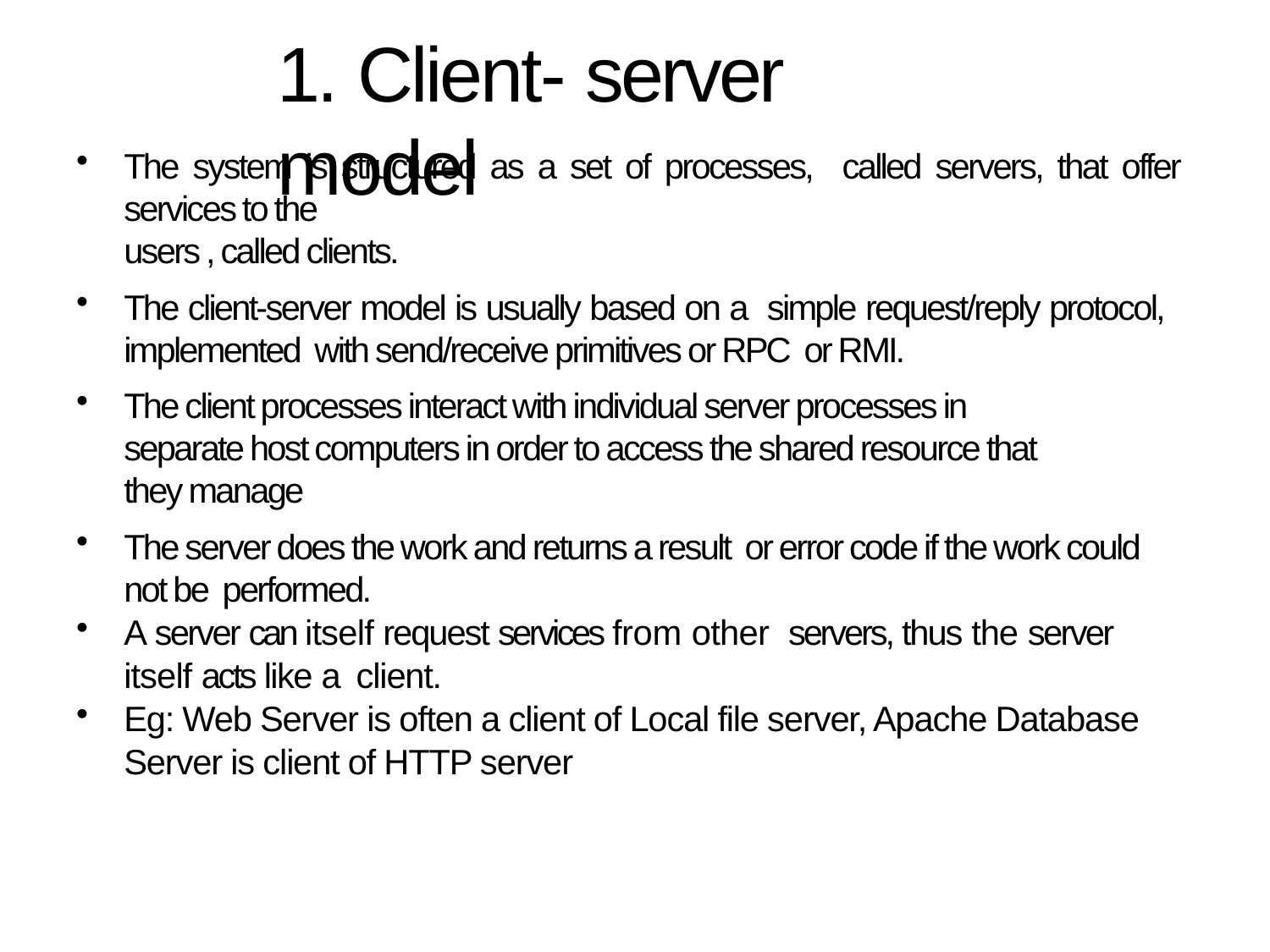

# 1. Client- server model
The system is structured as a set of processes,  called servers, that offer services to the
users , called clients.
The client-server model is usually based on a  simple request/reply protocol, implemented  with send/receive primitives or RPC  or RMI.
The client processes interact with individual server processes in separate host computers in order to access the shared resource that they manage
The server does the work and returns a result  or error code if the work could not be  performed.
A  server can itself request services from other  servers, thus the server itself acts like a  client.
Eg: Web Server is often a client of Local file server, Apache Database Server is client of HTTP server